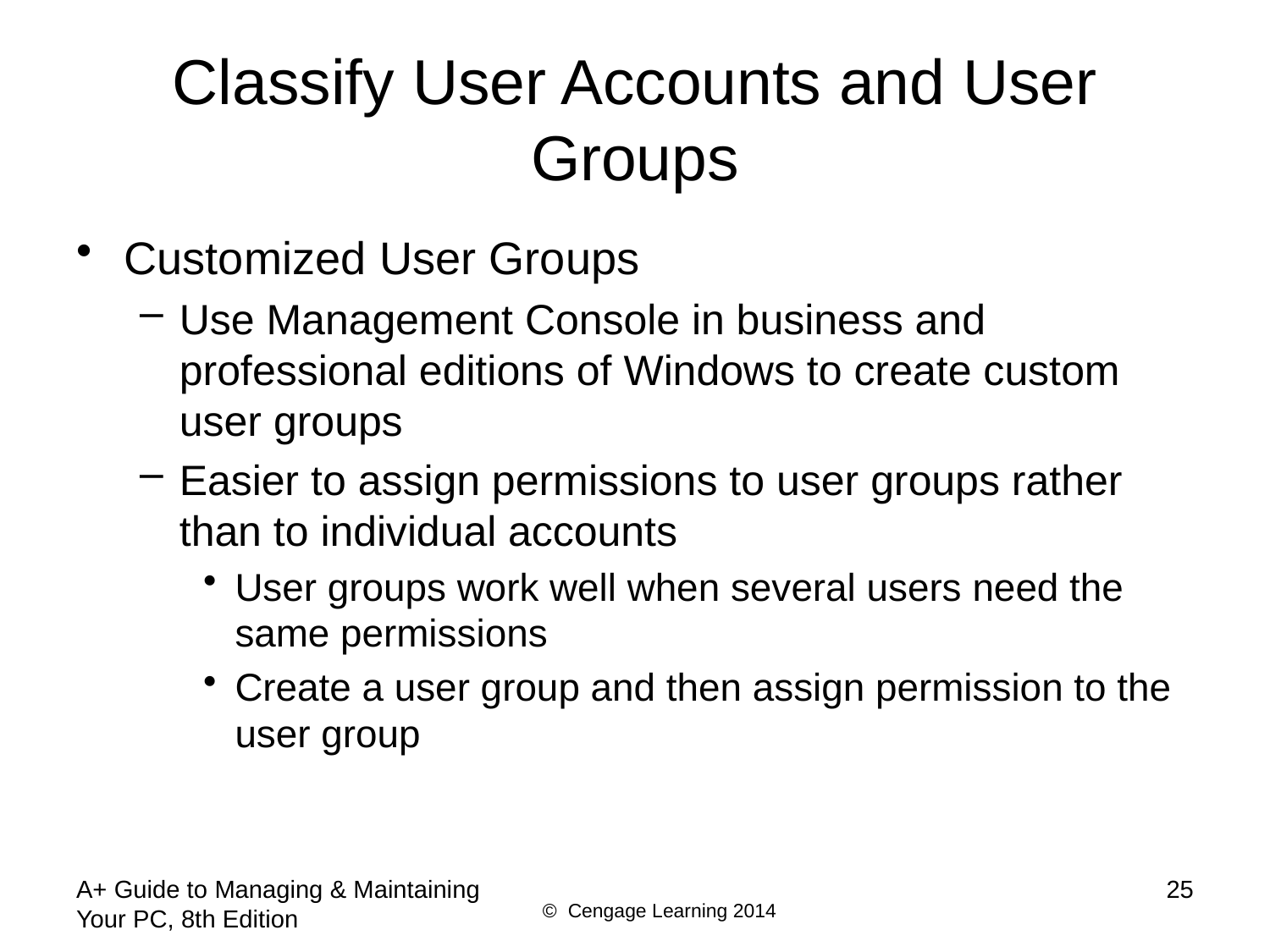

# Classify User Accounts and User Groups
Customized User Groups
Use Management Console in business and professional editions of Windows to create custom user groups
Easier to assign permissions to user groups rather than to individual accounts
User groups work well when several users need the same permissions
Create a user group and then assign permission to the user group
A+ Guide to Managing & Maintaining Your PC, 8th Edition
25